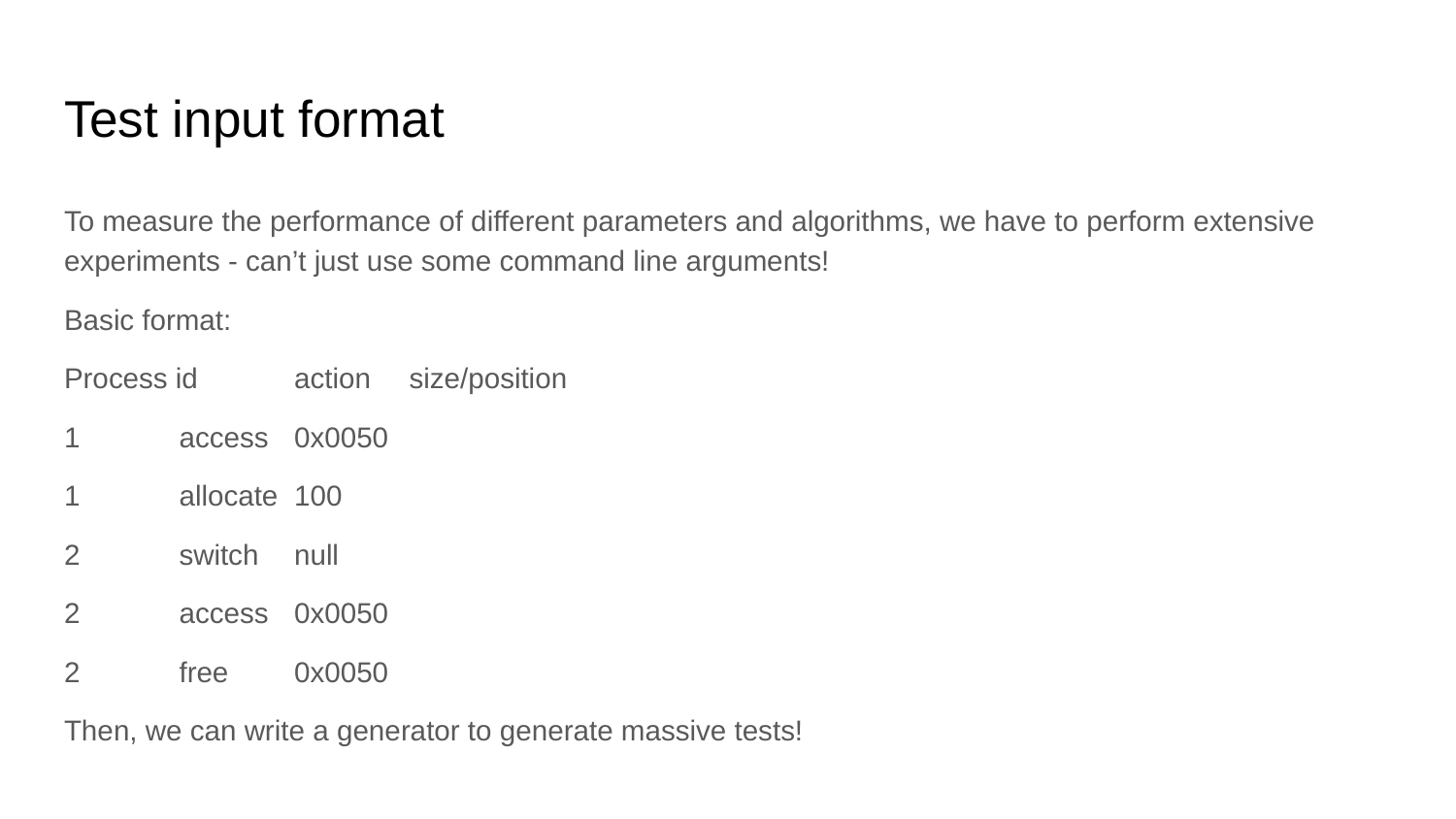

# Test input format
To measure the performance of different parameters and algorithms, we have to perform extensive experiments - can’t just use some command line arguments!
Basic format:
Process id		action	size/position
1			access	0x0050
1			allocate	100
2			switch	null
2			access	0x0050
2			free		0x0050
Then, we can write a generator to generate massive tests!